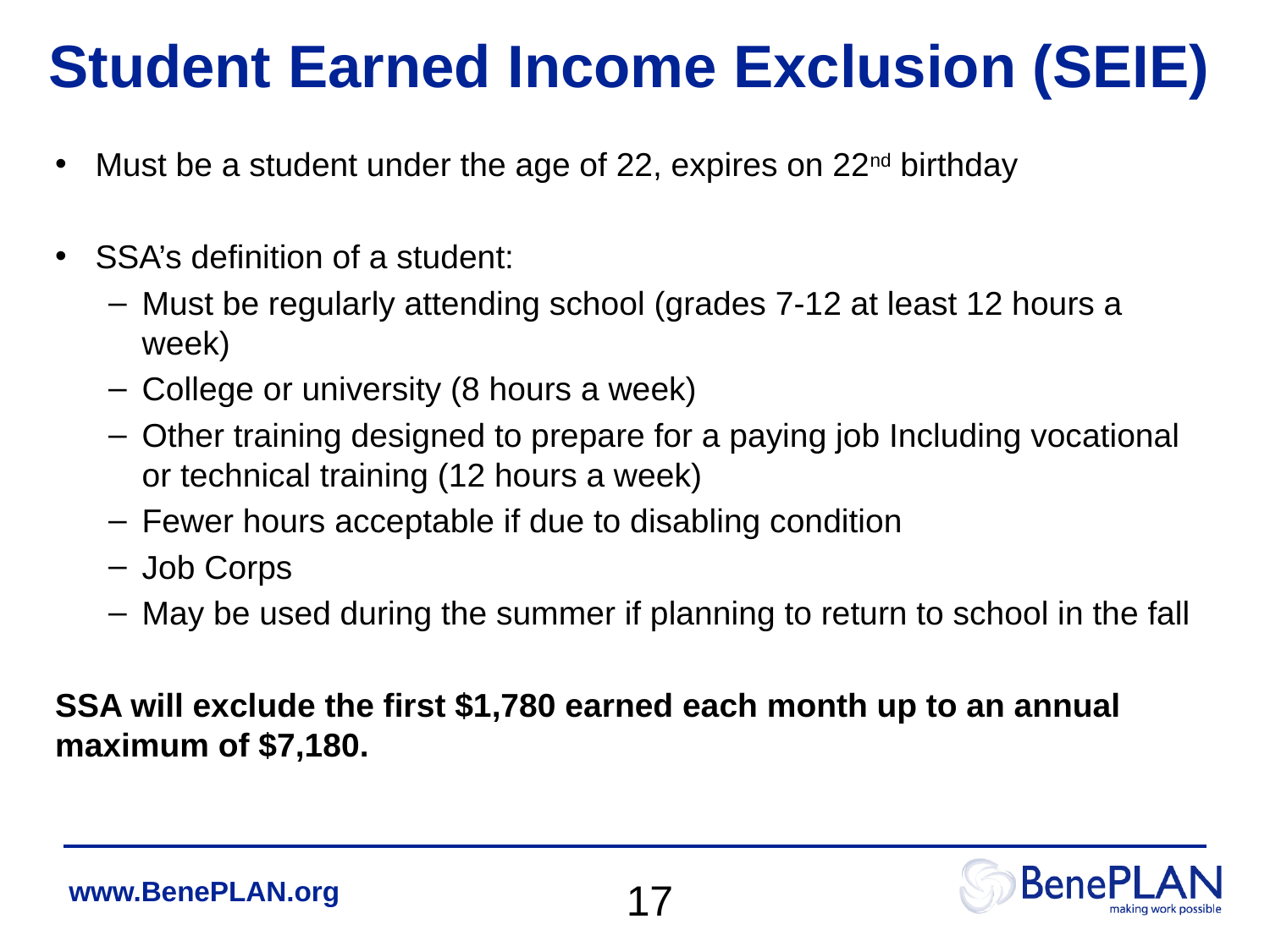

# Student Earned Income Exclusion (SEIE)
Must be a student under the age of 22, expires on 22nd birthday

SSA’s definition of a student:
Must be regularly attending school (grades 7-12 at least 12 hours a week)
College or university (8 hours a week)
Other training designed to prepare for a paying job Including vocational or technical training (12 hours a week)
Fewer hours acceptable if due to disabling condition
Job Corps
May be used during the summer if planning to return to school in the fall

SSA will exclude the first $1,780 earned each month up to an annual maximum of $7,180.
17